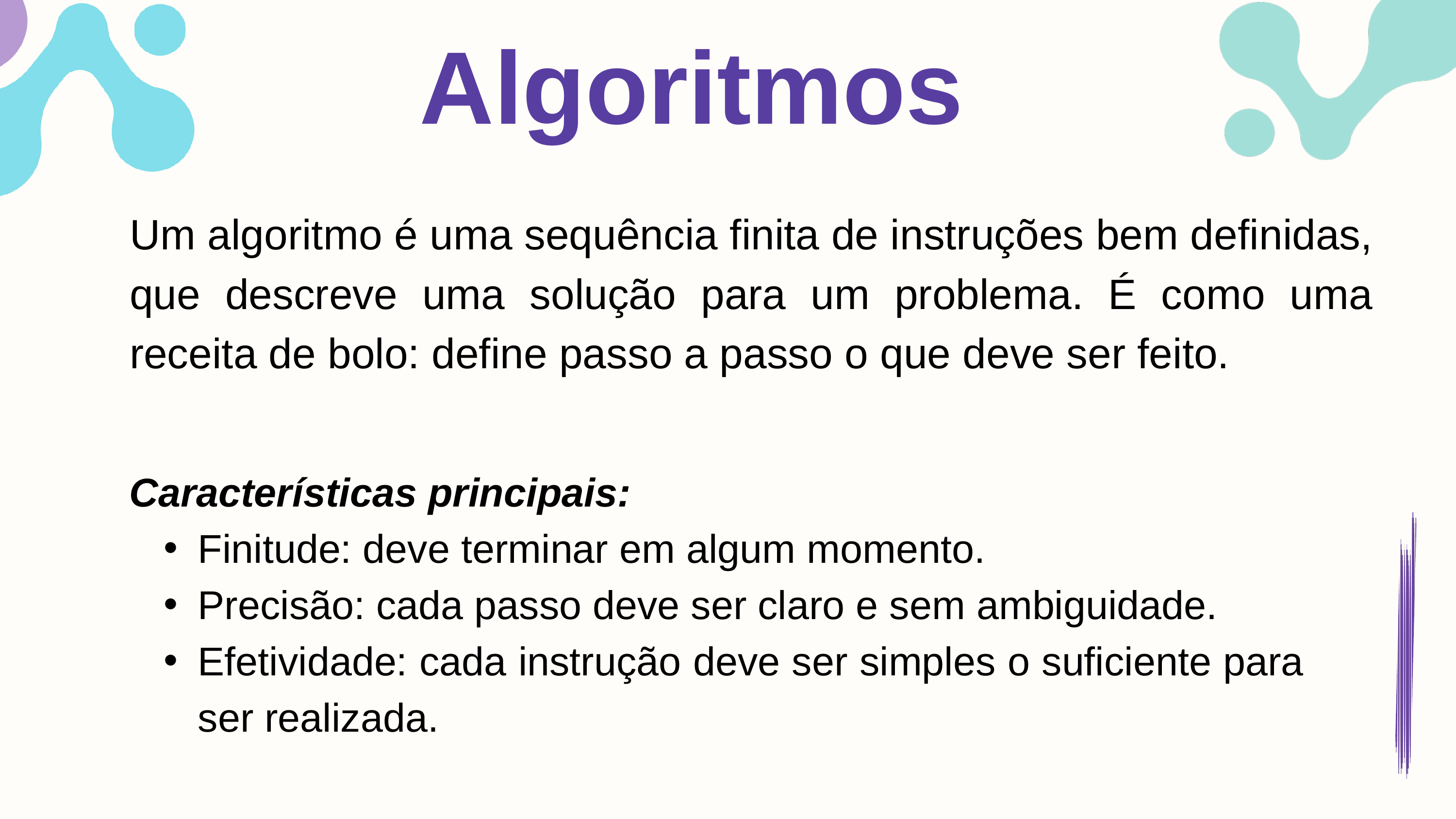

Algoritmos
Um algoritmo é uma sequência finita de instruções bem definidas, que descreve uma solução para um problema. É como uma receita de bolo: define passo a passo o que deve ser feito.
Características principais:
Finitude: deve terminar em algum momento.
Precisão: cada passo deve ser claro e sem ambiguidade.
Efetividade: cada instrução deve ser simples o suficiente para ser realizada.